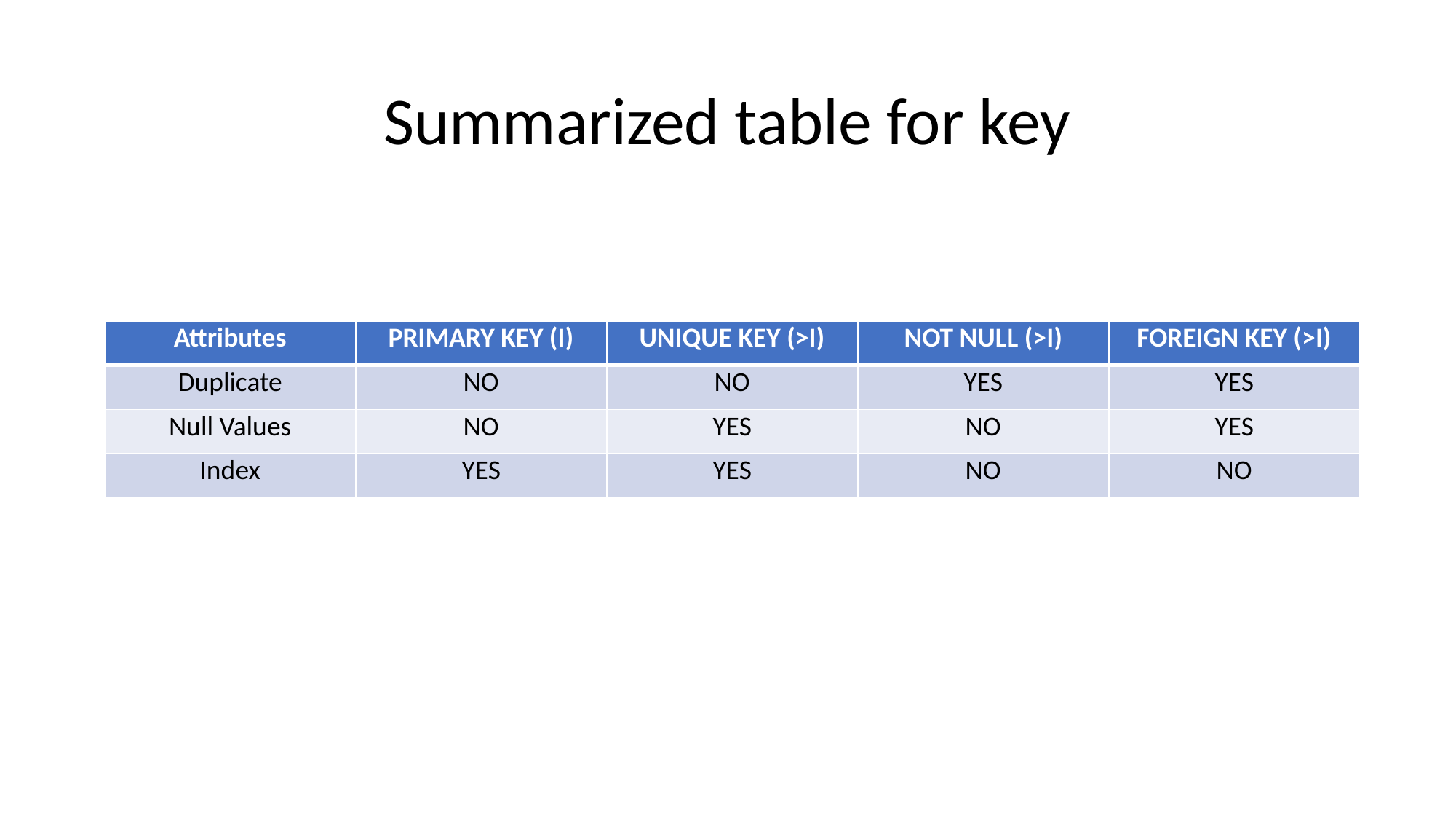

# Summarized table for key
| Attributes | PRIMARY KEY (I) | UNIQUE KEY (>I) | NOT NULL (>I) | FOREIGN KEY (>I) |
| --- | --- | --- | --- | --- |
| Duplicate | NO | NO | YES | YES |
| Null Values | NO | YES | NO | YES |
| Index | YES | YES | NO | NO |